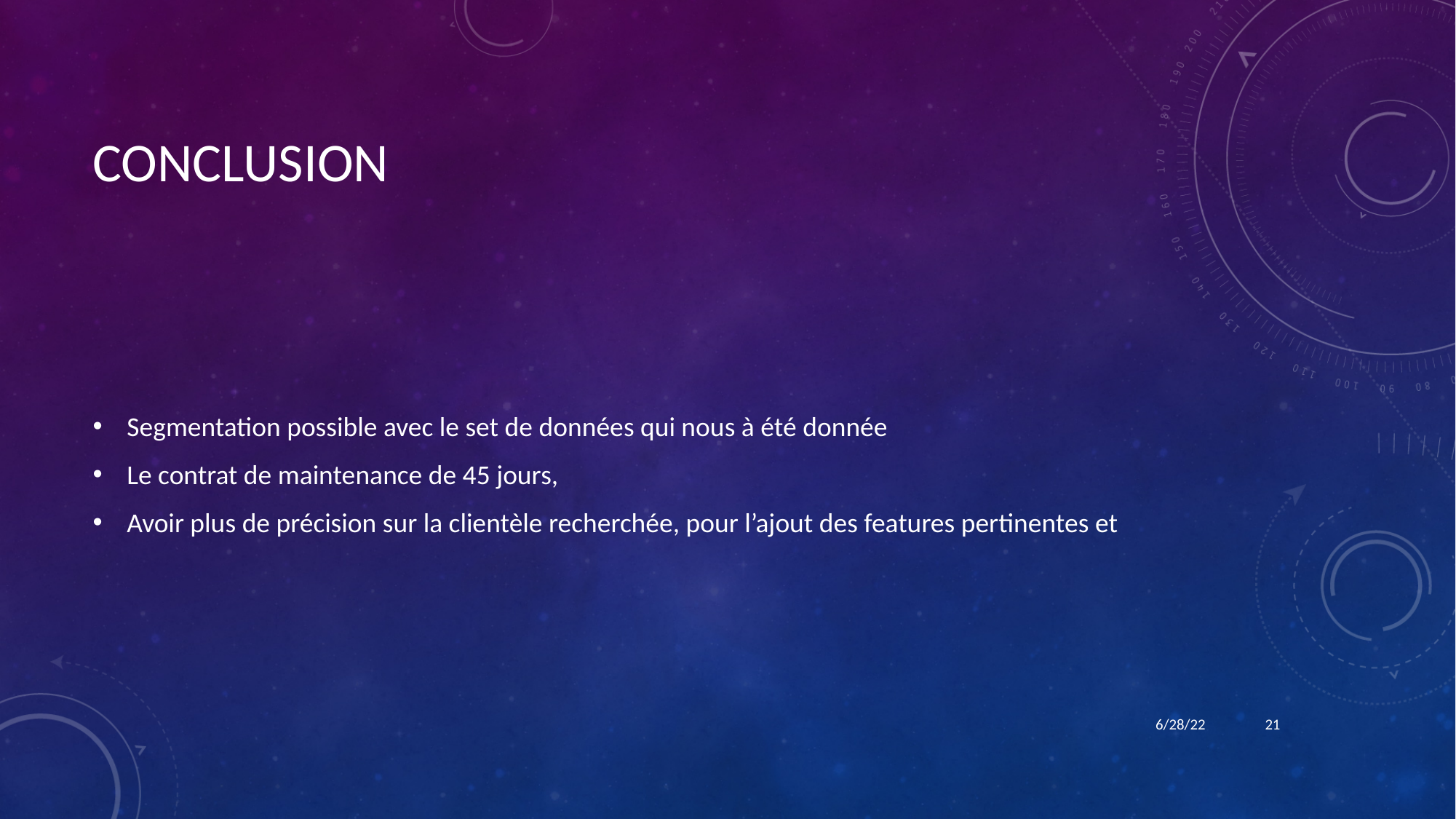

# Conclusion
Segmentation possible avec le set de données qui nous à été donnée
Le contrat de maintenance de 45 jours,
Avoir plus de précision sur la clientèle recherchée, pour l’ajout des features pertinentes et

6/28/22
21